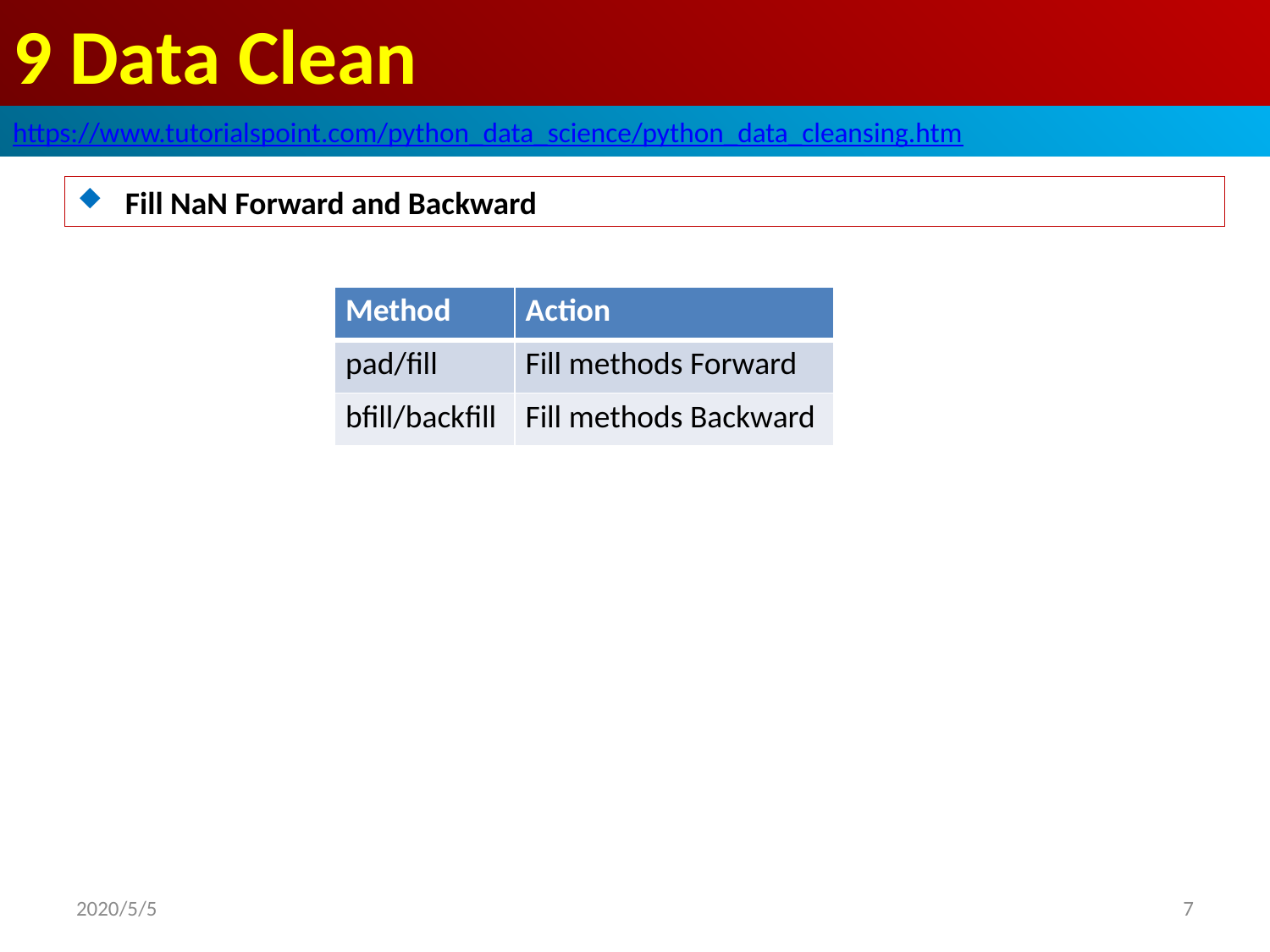

# 9 Data Clean
https://www.tutorialspoint.com/python_data_science/python_data_cleansing.htm
Fill NaN Forward and Backward
| Method | Action |
| --- | --- |
| pad/fill | Fill methods Forward |
| bfill/backfill | Fill methods Backward |
2020/5/5
7